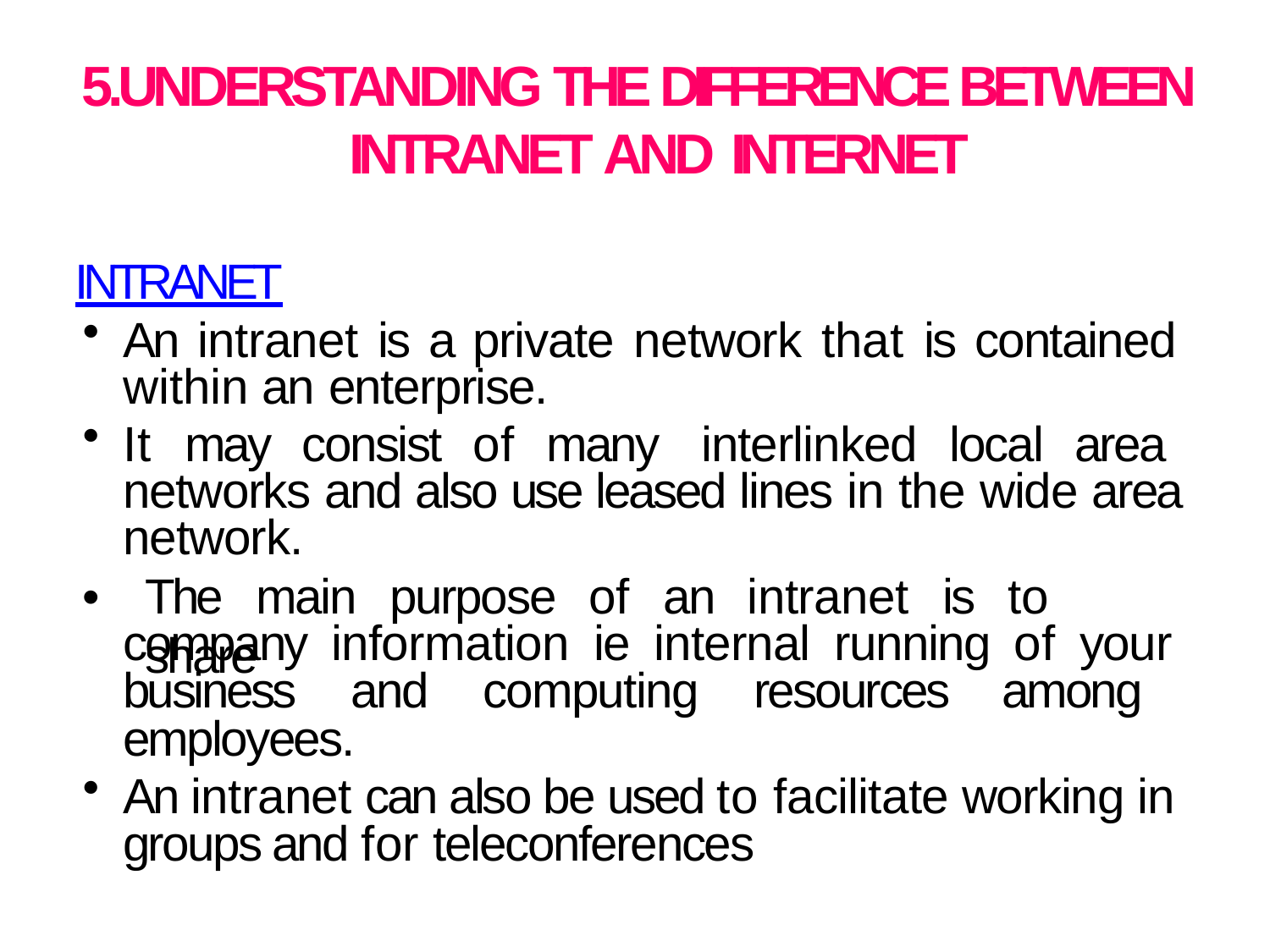

# 5.UNDERSTANDING THE DIFFERENCE BETWEEN  INTRANET AND INTERNET
INTRANET
An intranet is a private network that is contained  within an enterprise.
It may consist of many interlinked local area  networks and also use leased lines in the wide area  network.
•
The	main	purpose	of	an	intranet	is	to	share
company information ie internal running of your  business and computing resources among  employees.
An intranet can also be used to facilitate working in  groups and for teleconferences